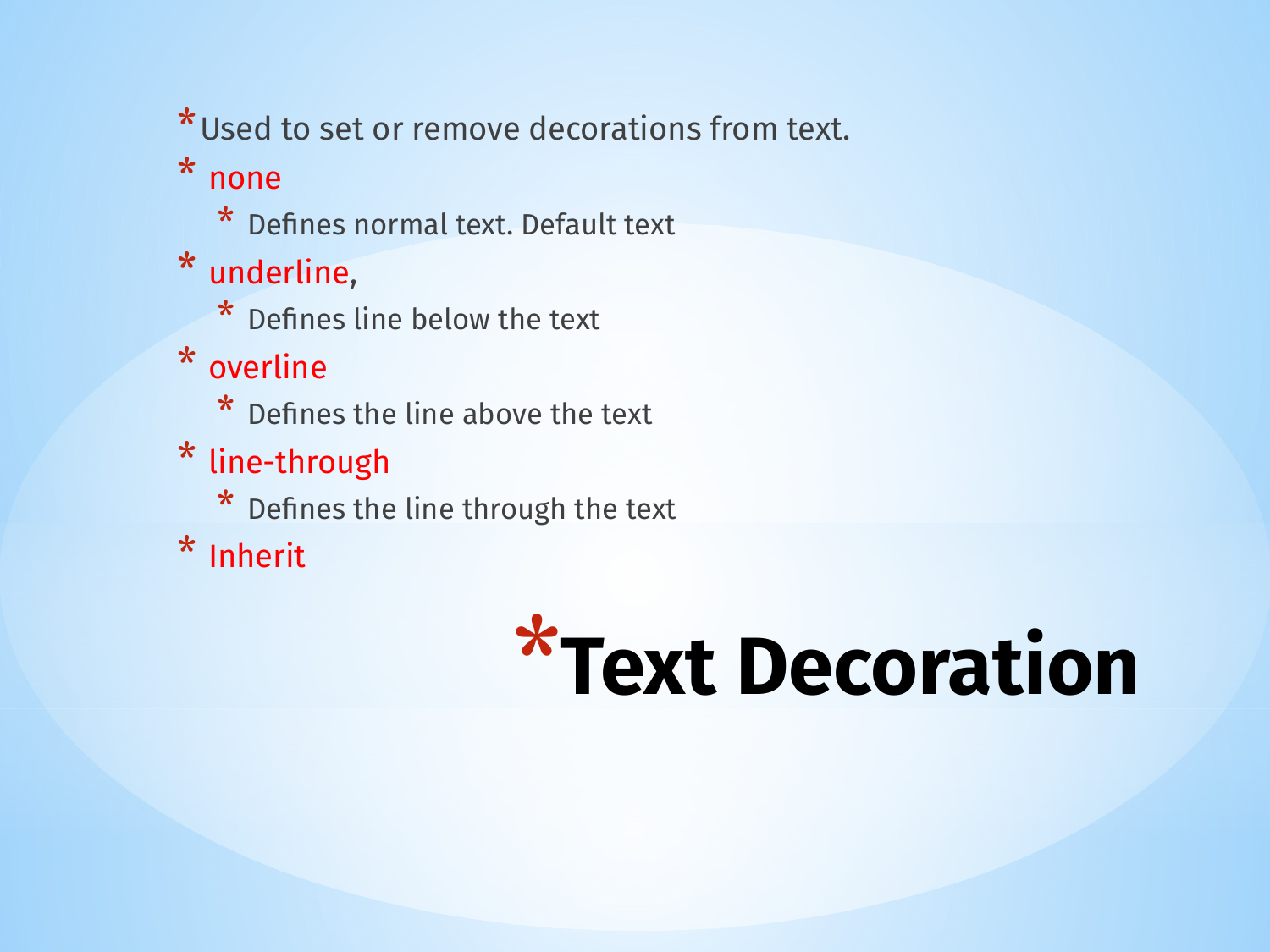

Used to set or remove decorations from text.
 none
 Defines normal text. Default text
 underline,
 Defines line below the text
 overline
 Defines the line above the text
 line-through
 Defines the line through the text
 Inherit
# Text Decoration